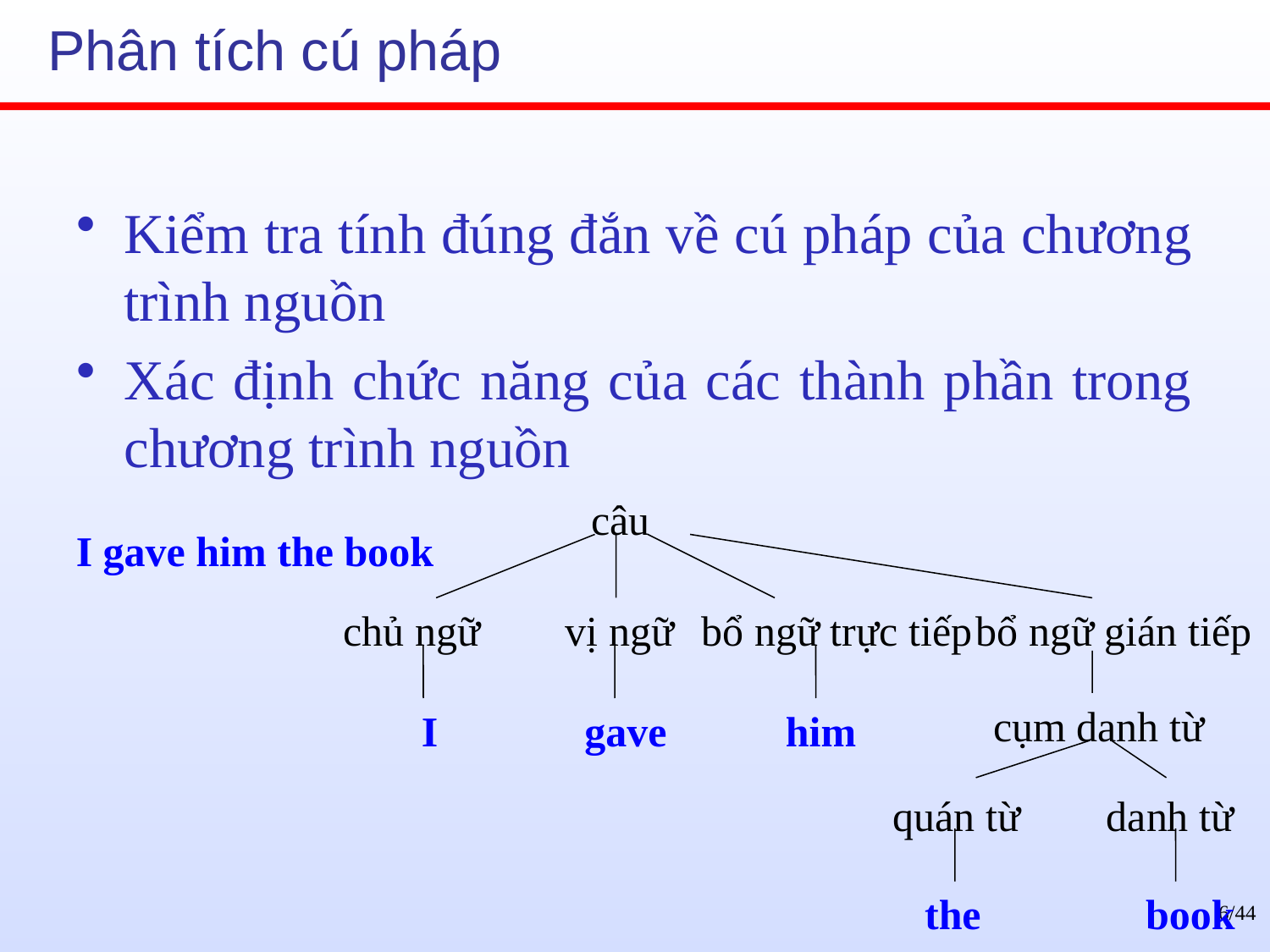

# Phân tích cú pháp
Kiểm tra tính đúng đắn về cú pháp của chương trình nguồn
Xác định chức năng của các thành phần trong chương trình nguồn
câu
I gave him the book

chủ ngữ
vị ngữ
bổ ngữ trực tiếp
bổ ngữ gián tiếp

cụm danh từ
I
gave
him

quán từ
danh từ

the
book